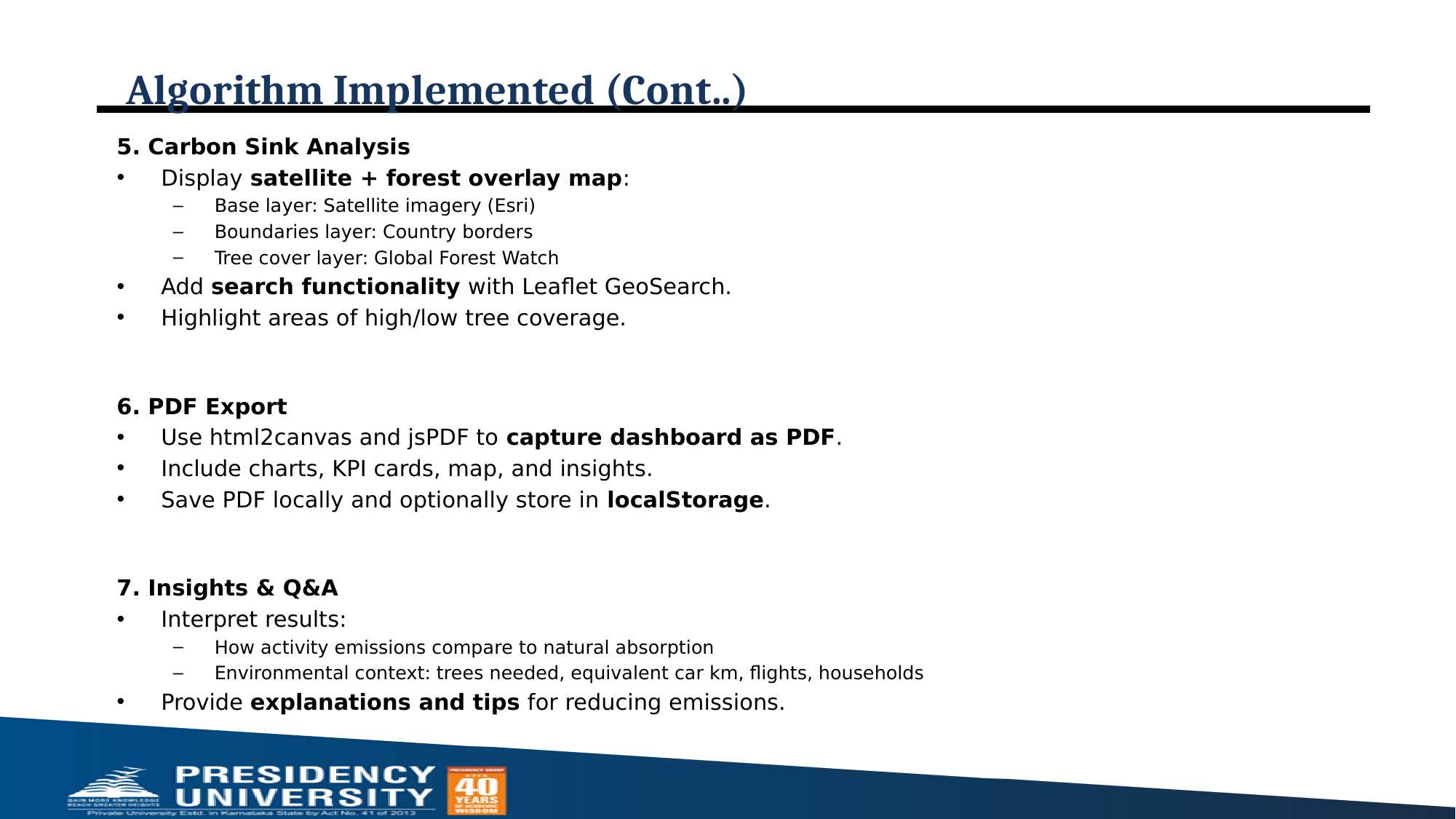

# Algorithm Implemented (Cont..)
5. Carbon Sink Analysis
Display satellite + forest overlay map:
Base layer: Satellite imagery (Esri)
Boundaries layer: Country borders
Tree cover layer: Global Forest Watch
Add search functionality with Leaflet GeoSearch.
Highlight areas of high/low tree coverage.

6. PDF Export
Use html2canvas and jsPDF to capture dashboard as PDF.
Include charts, KPI cards, map, and insights.
Save PDF locally and optionally store in localStorage.

7. Insights & Q&A
Interpret results:
How activity emissions compare to natural absorption
Environmental context: trees needed, equivalent car km, flights, households
Provide explanations and tips for reducing emissions.